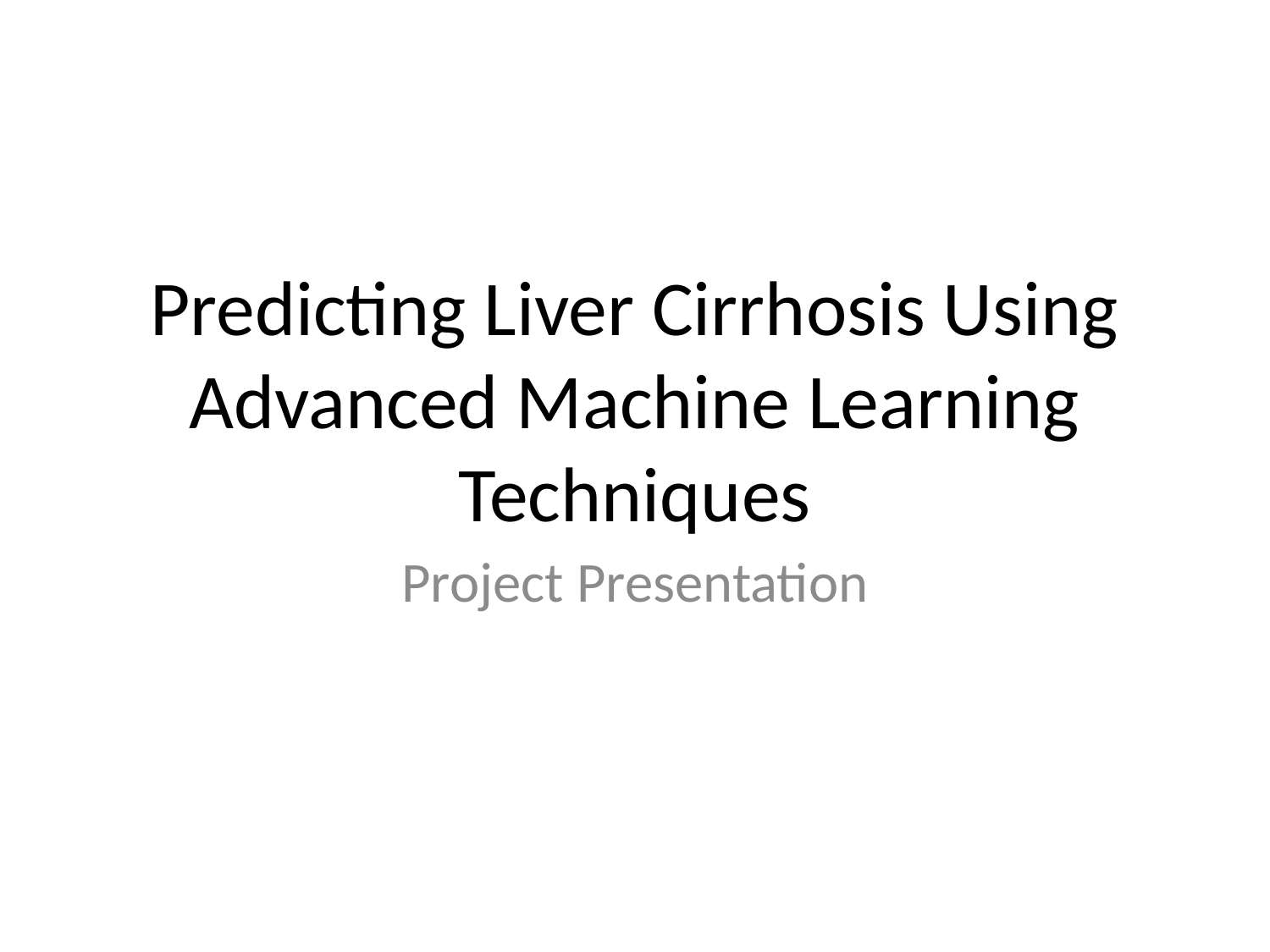

# Predicting Liver Cirrhosis Using Advanced Machine Learning Techniques
Project Presentation